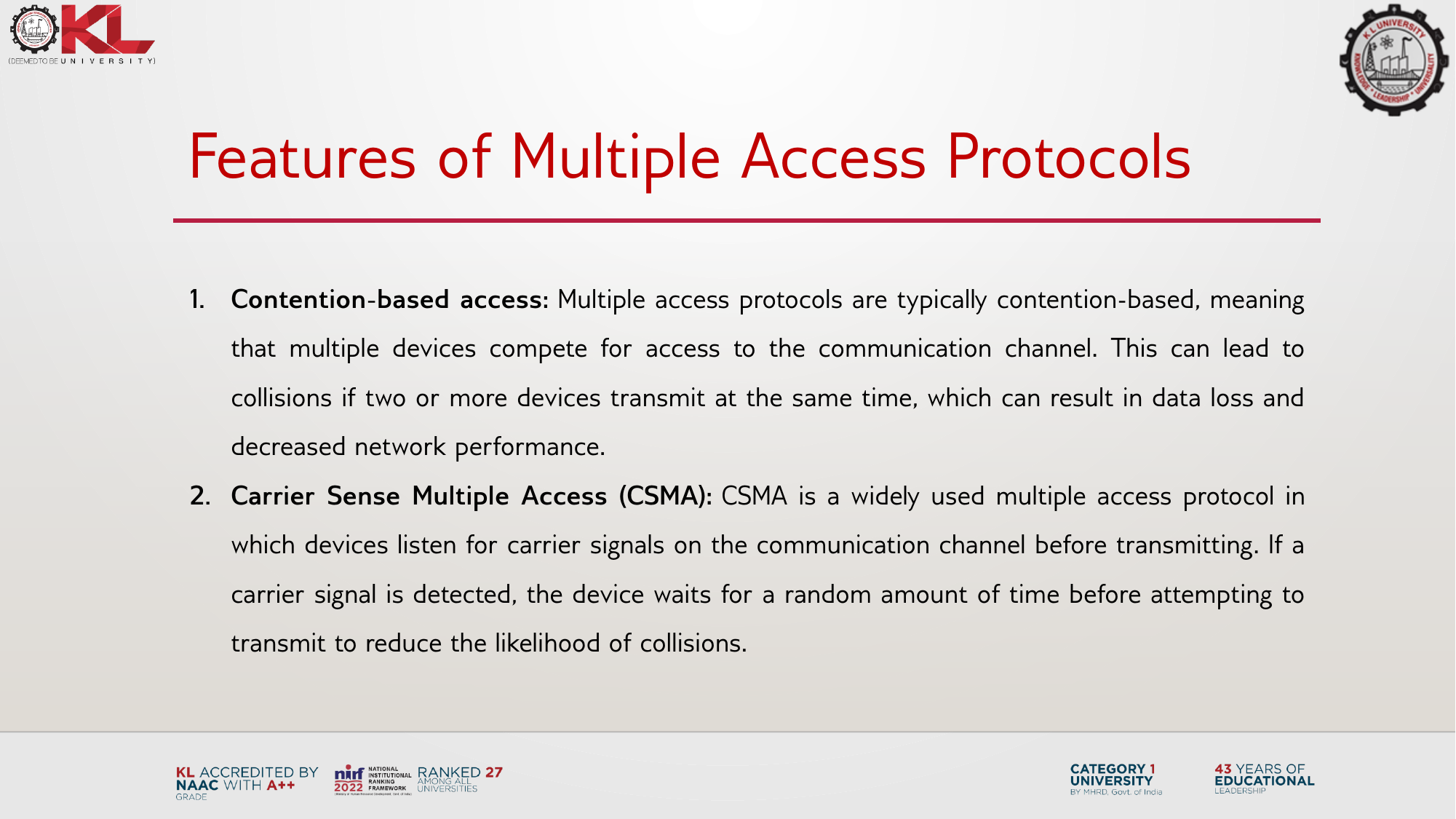

Features of Multiple Access Protocols
Contention-based access: Multiple access protocols are typically contention-based, meaning that multiple devices compete for access to the communication channel. This can lead to collisions if two or more devices transmit at the same time, which can result in data loss and decreased network performance.
Carrier Sense Multiple Access (CSMA): CSMA is a widely used multiple access protocol in which devices listen for carrier signals on the communication channel before transmitting. If a carrier signal is detected, the device waits for a random amount of time before attempting to transmit to reduce the likelihood of collisions.